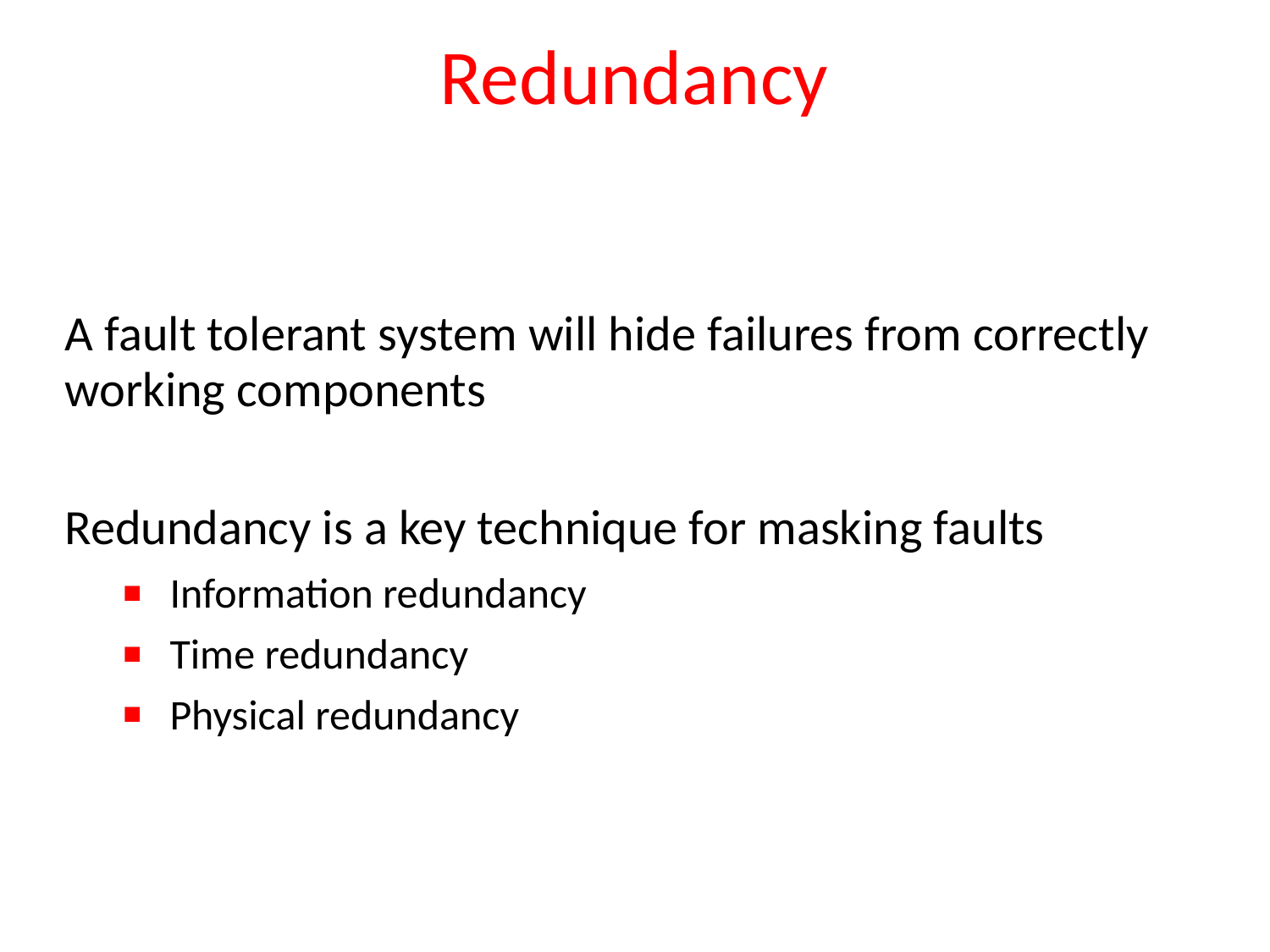

# Redundancy
A fault tolerant system will hide failures from correctly working components

Redundancy is a key technique for masking faults
Information redundancy
Time redundancy
Physical redundancy